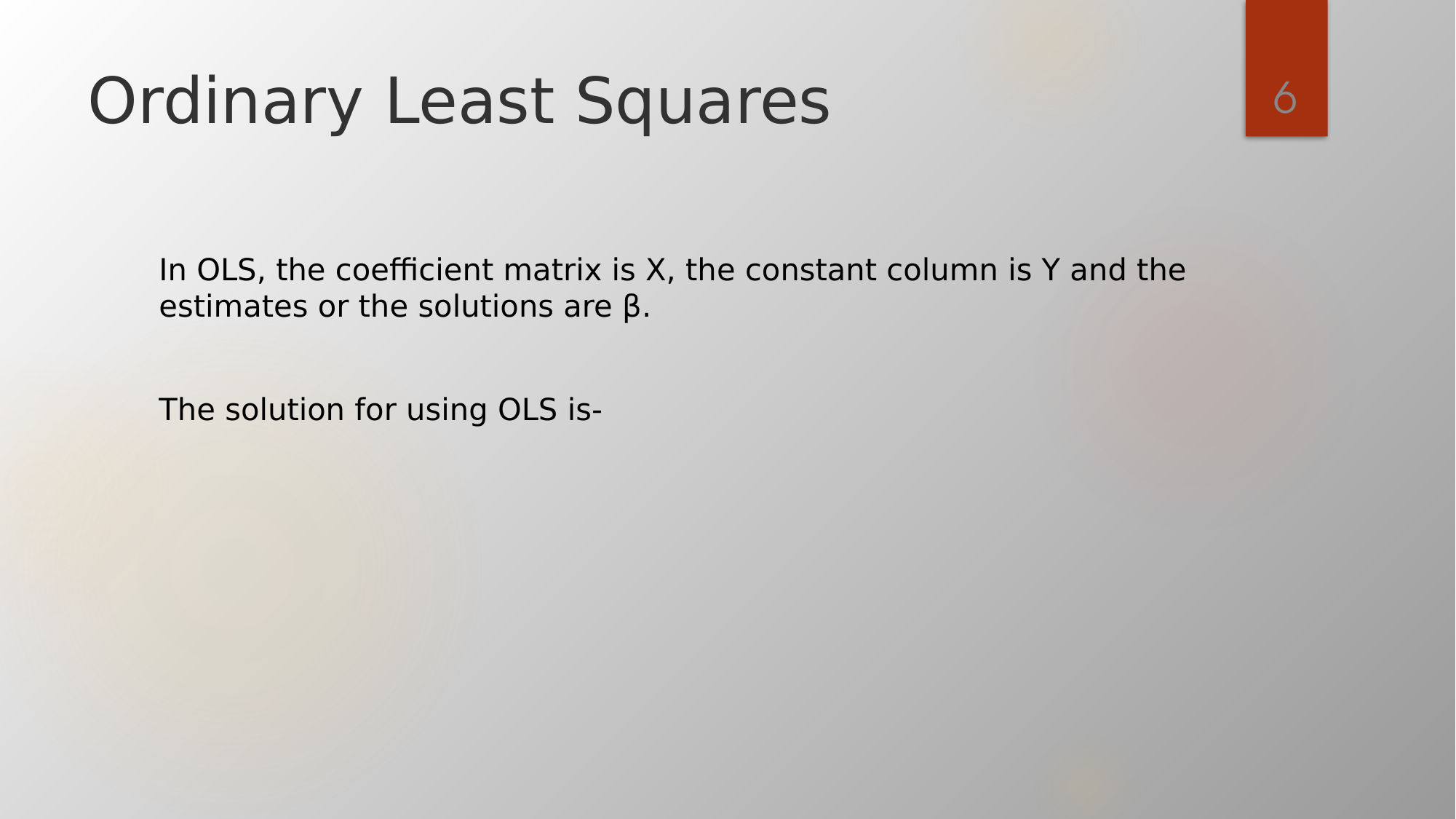

6
# Ordinary Least Squares
In OLS, the coefficient matrix is X, the constant column is Y and the estimates or the solutions are β.

The solution for using OLS is-